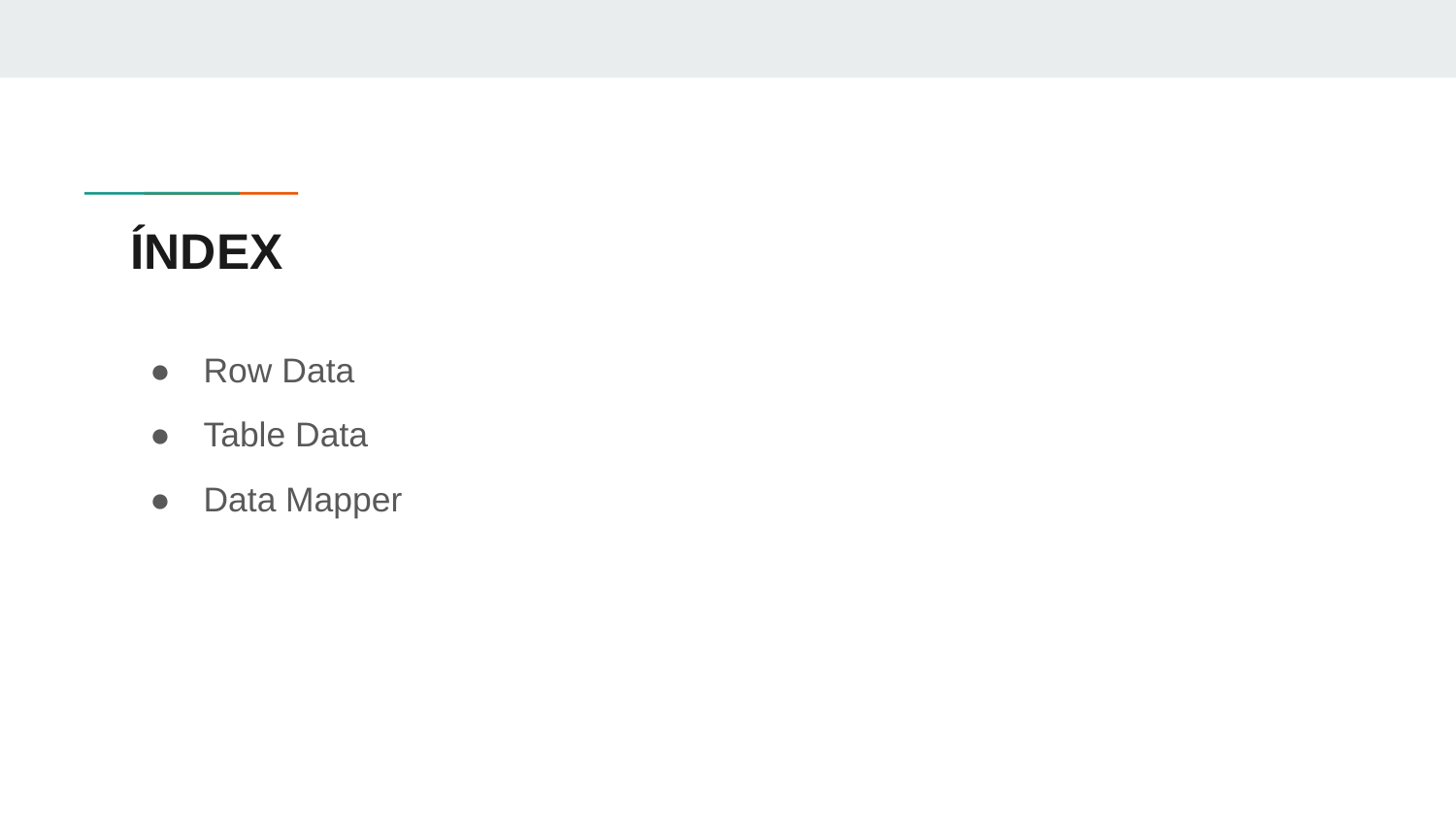

# ÍNDEX
Row Data
Table Data
Data Mapper